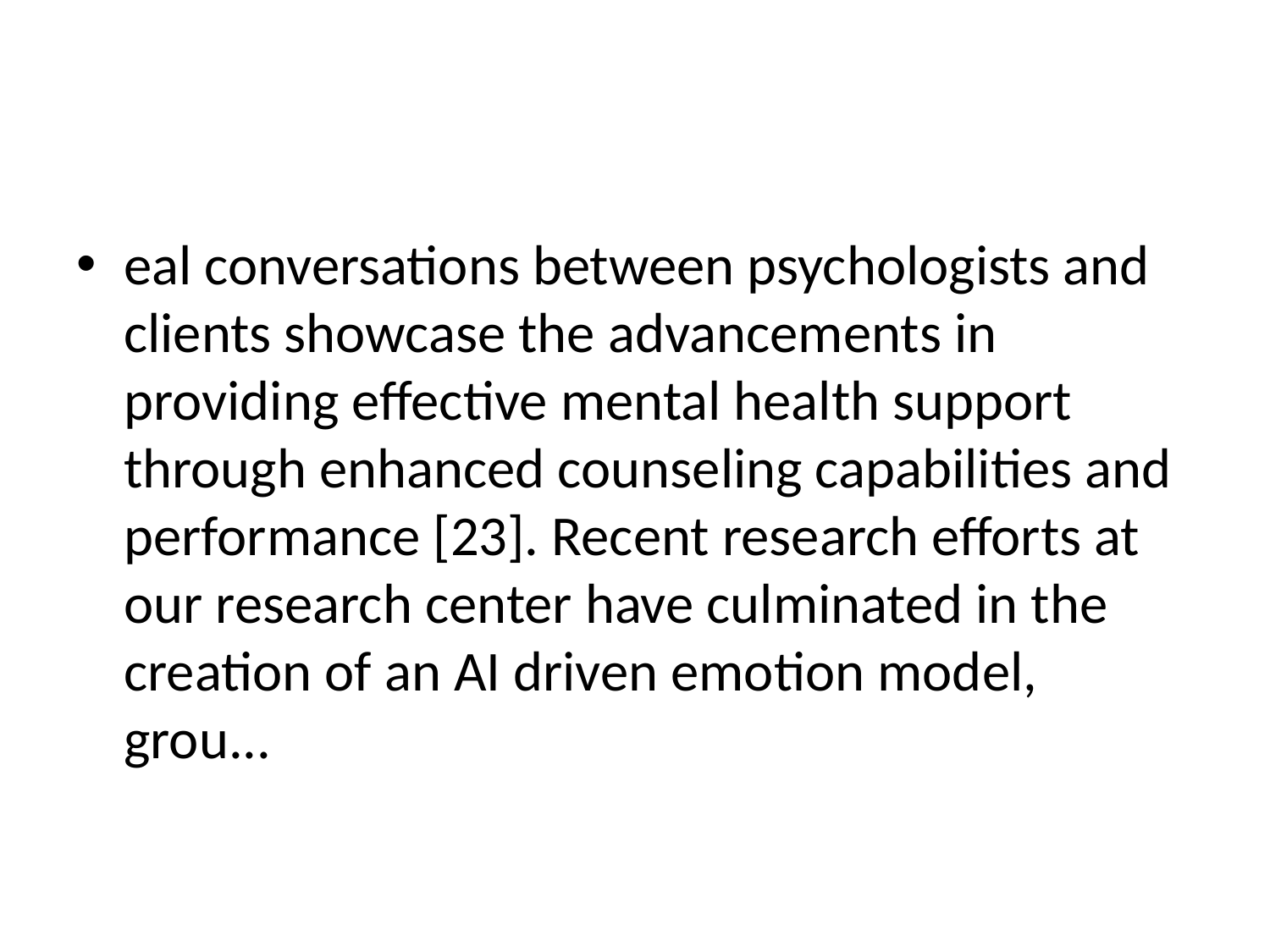

#
eal conversations between psychologists and clients showcase the advancements in providing effective mental health support through enhanced counseling capabilities and performance [23]. Recent research efforts at our research center have culminated in the creation of an AI driven emotion model, grou...